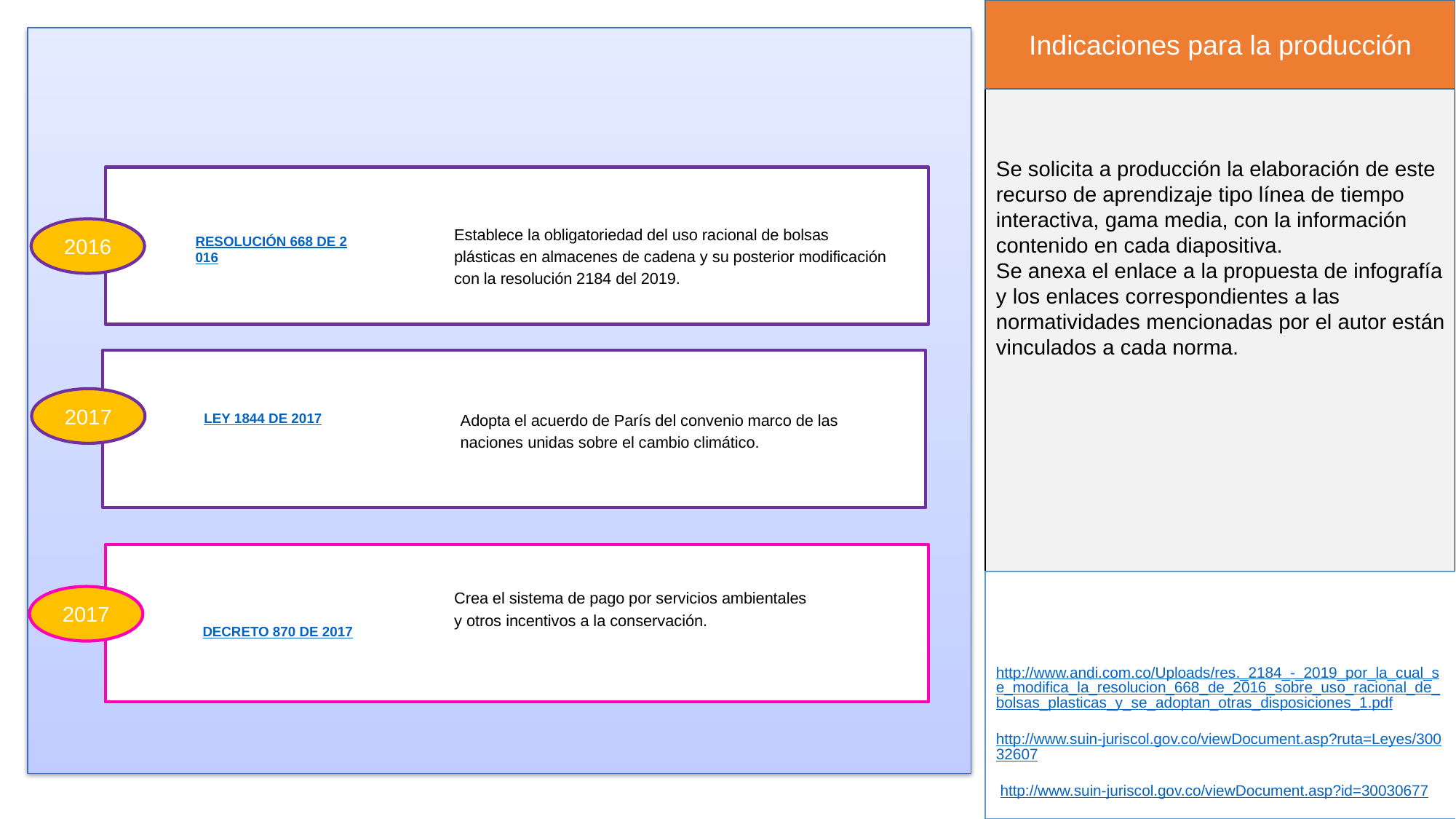

Indicaciones para la producción

Se solicita a producción la elaboración de este recurso de aprendizaje tipo línea de tiempo interactiva, gama media, con la información contenido en cada diapositiva.
Se anexa el enlace a la propuesta de infografía y los enlaces correspondientes a las normatividades mencionadas por el autor están vinculados a cada norma.

Establece la obligatoriedad del uso racional de bolsas plásticas en almacenes de cadena y su posterior modificación con la resolución 2184 del 2019.
2016
RESOLUCIÓN 668 DE 2016

2017
LEY 1844 DE 2017
Adopta el acuerdo de París del convenio marco de las naciones unidas sobre el cambio climático.

http://www.andi.com.co/Uploads/res._2184_-_2019_por_la_cual_se_modifica_la_resolucion_668_de_2016_sobre_uso_racional_de_bolsas_plasticas_y_se_adoptan_otras_disposiciones_1.pdf

http://www.suin-juriscol.gov.co/viewDocument.asp?ruta=Leyes/30032607

 http://www.suin-juriscol.gov.co/viewDocument.asp?id=30030677
Crea el sistema de pago por servicios ambientales y otros incentivos a la conservación.
2017
DECRETO 870 DE 2017